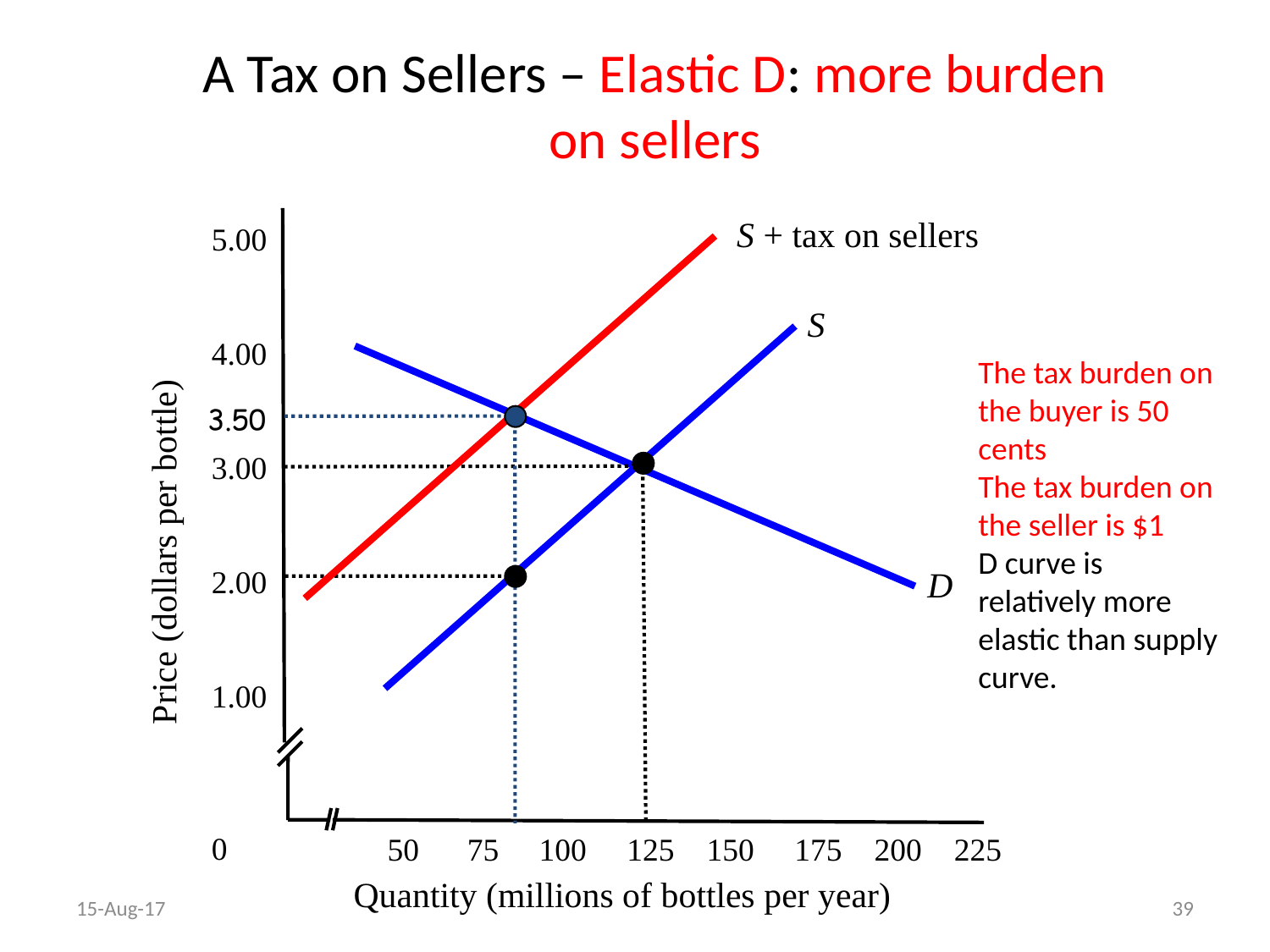

# A Tax on Sellers – Elastic D: more burden on sellers
S + tax on sellers

5.00

4.00

3.00

2.00

1.00

      0

S

The tax burden on the buyer is 50 cents
The tax burden on the seller is $1
D curve is relatively more elastic than supply curve.
3.50

Price (dollars per bottle)
D

50      75     100     125    150     175    200    225

Quantity (millions of bottles per year)
15-Aug-17
39